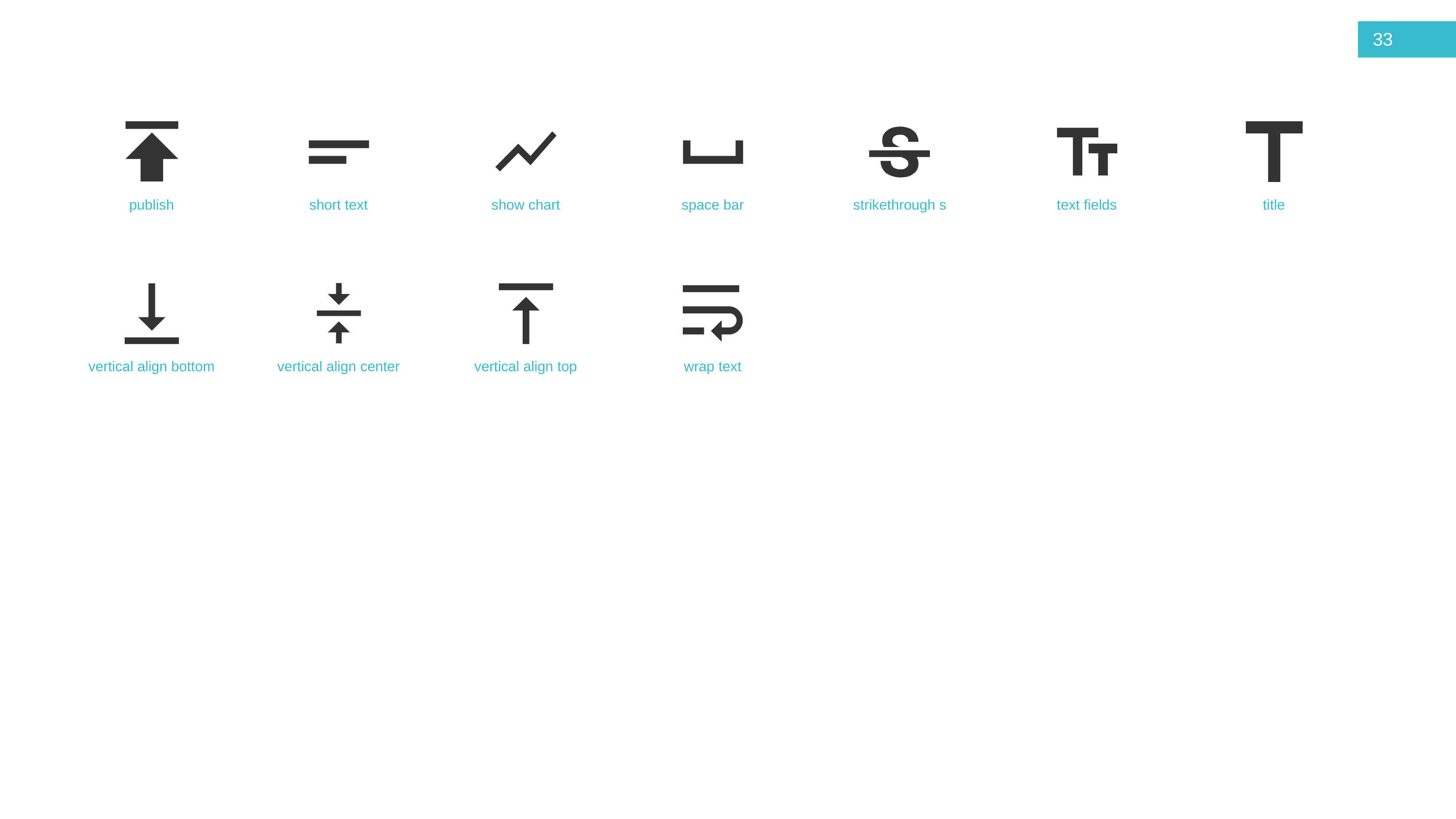

33

publish
show chart
strikethrough s
text fields
title
short text
space bar

vertical align bottom
vertical align center
vertical align top
wrap text